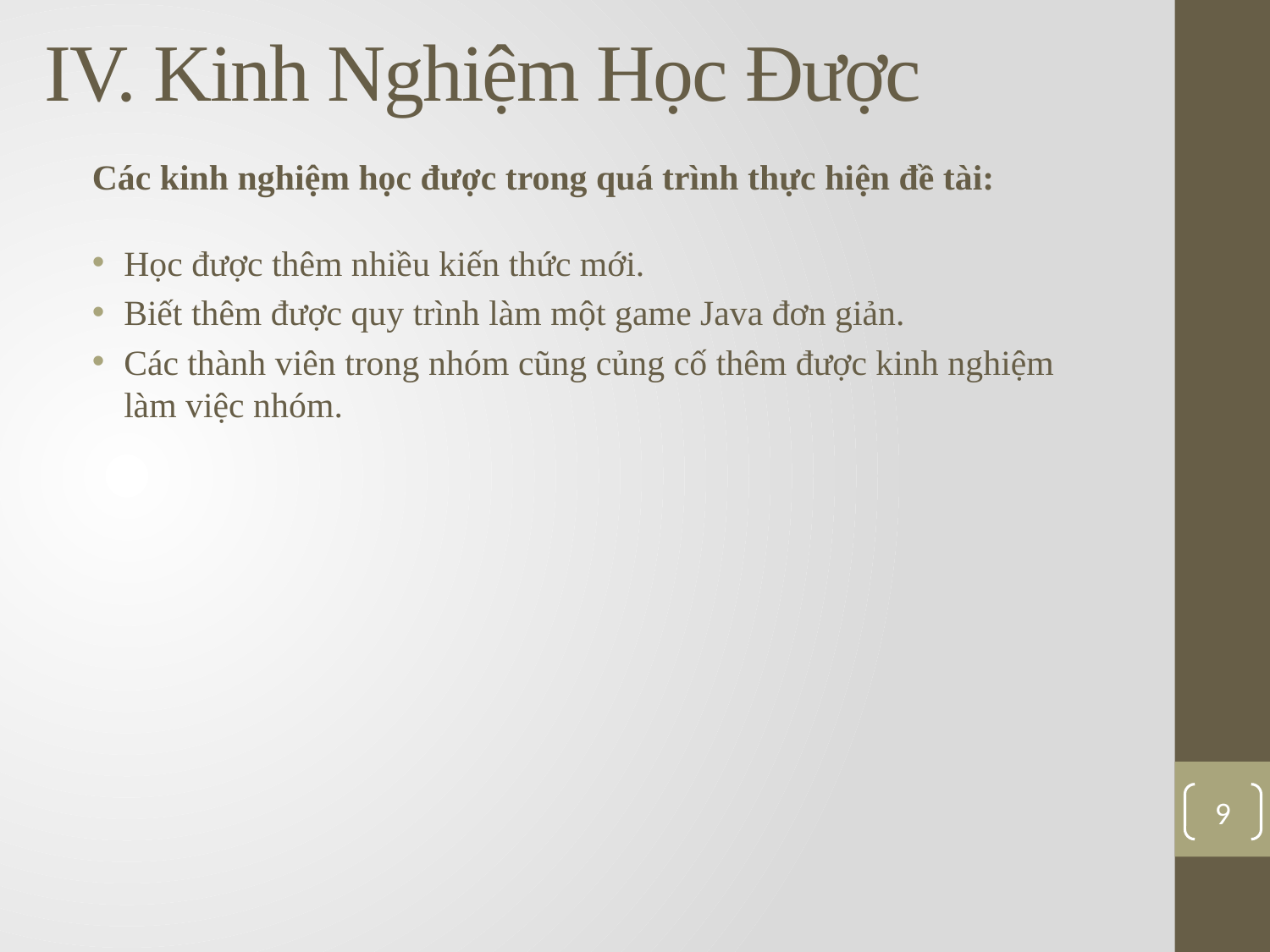

# IV. Kinh Nghiệm Học Được
Các kinh nghiệm học được trong quá trình thực hiện đề tài:

Học được thêm nhiều kiến thức mới.
Biết thêm được quy trình làm một game Java đơn giản.
Các thành viên trong nhóm cũng củng cố thêm được kinh nghiệm làm việc nhóm.
9